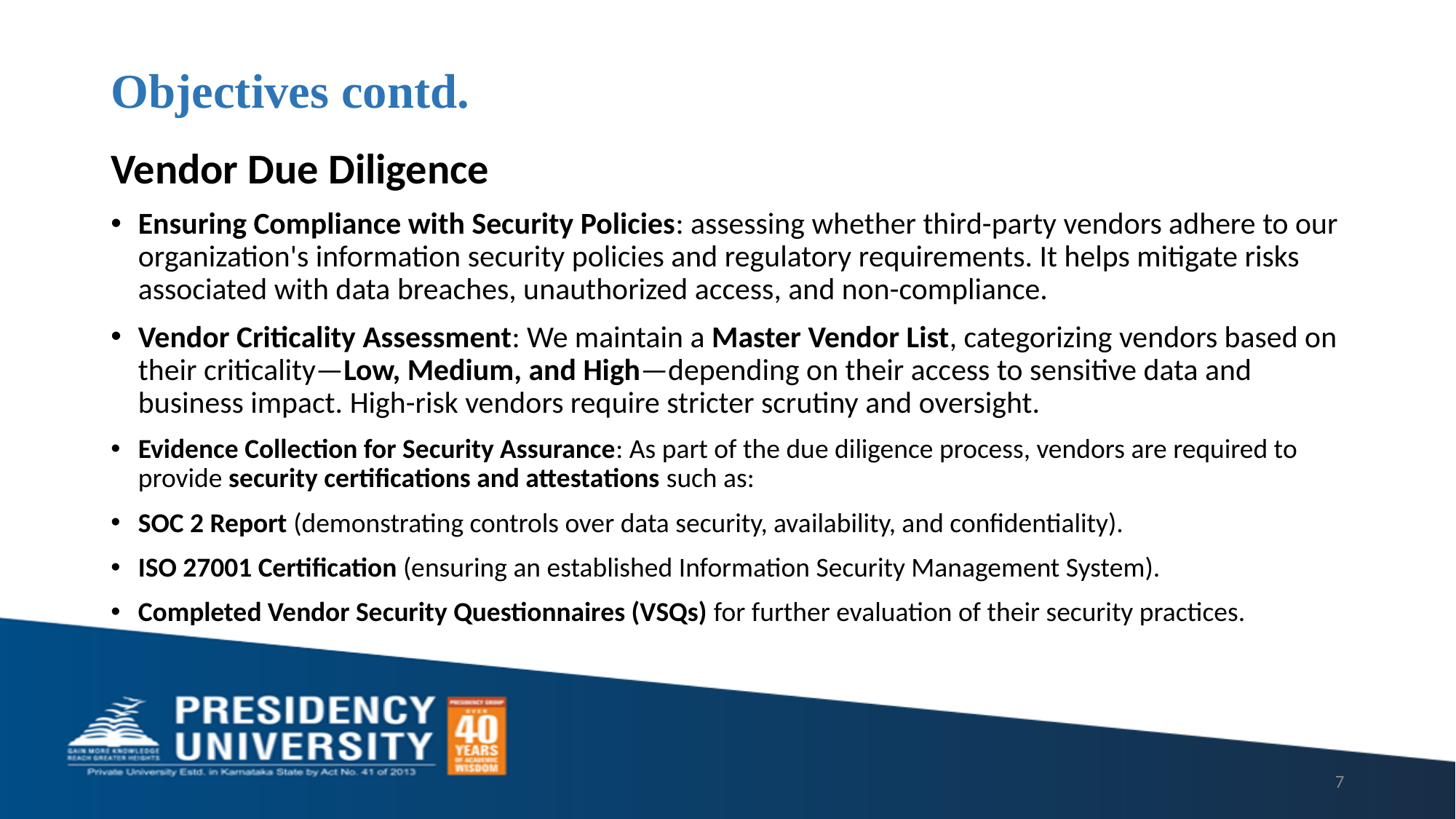

# Objectives contd.
Vendor Due Diligence
Ensuring Compliance with Security Policies: assessing whether third-party vendors adhere to our organization's information security policies and regulatory requirements. It helps mitigate risks associated with data breaches, unauthorized access, and non-compliance.
Vendor Criticality Assessment: We maintain a Master Vendor List, categorizing vendors based on their criticality—Low, Medium, and High—depending on their access to sensitive data and business impact. High-risk vendors require stricter scrutiny and oversight.
Evidence Collection for Security Assurance: As part of the due diligence process, vendors are required to provide security certifications and attestations such as:
SOC 2 Report (demonstrating controls over data security, availability, and confidentiality).
ISO 27001 Certification (ensuring an established Information Security Management System).
Completed Vendor Security Questionnaires (VSQs) for further evaluation of their security practices.

7